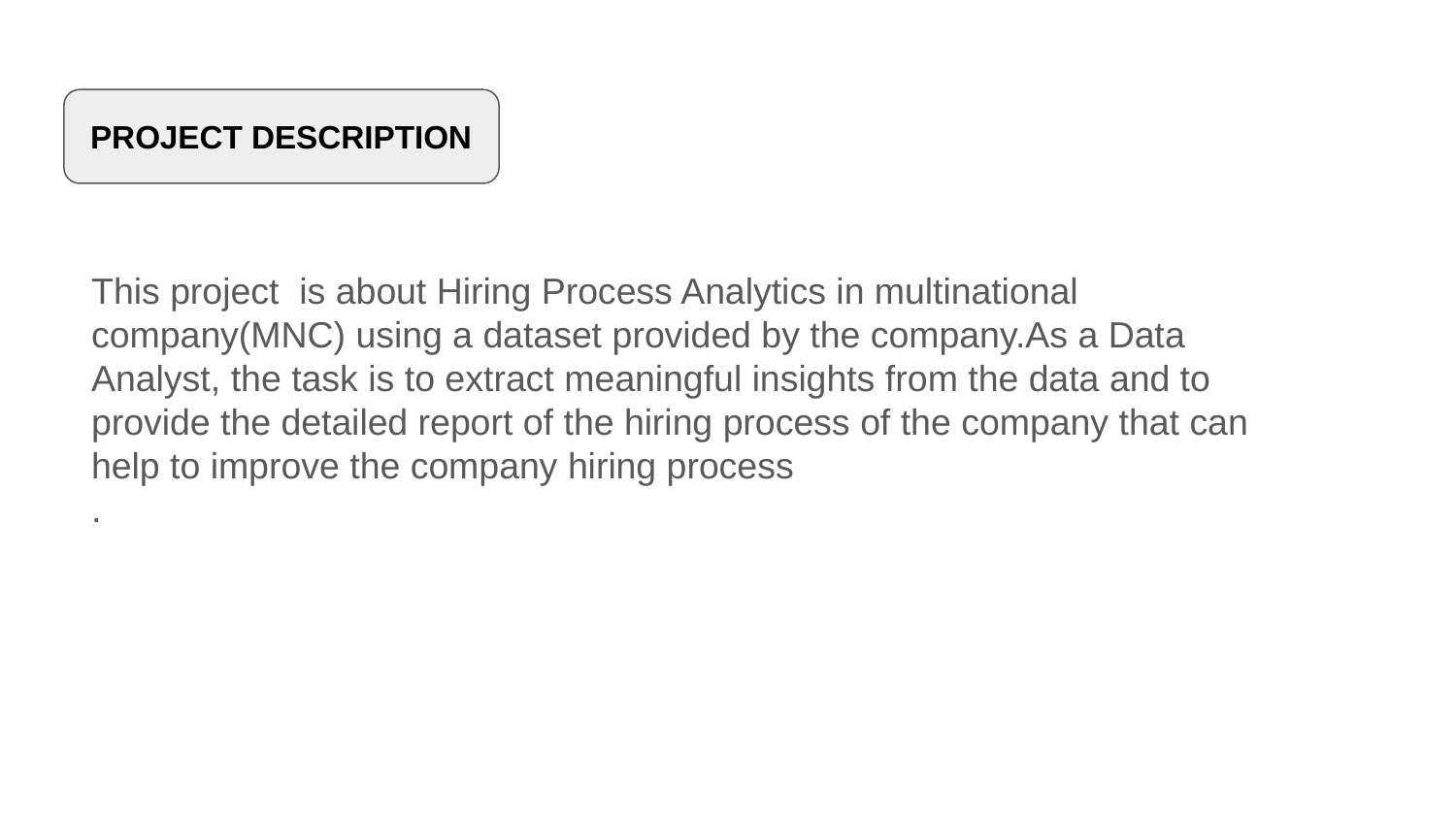

PROJECT DESCRIPTION
This project  is about Hiring Process Analytics in multinational company(MNC) using a dataset provided by the company.As a Data Analyst, the task is to extract meaningful insights from the data and to provide the detailed report of the hiring process of the company that can help to improve the company hiring process
.